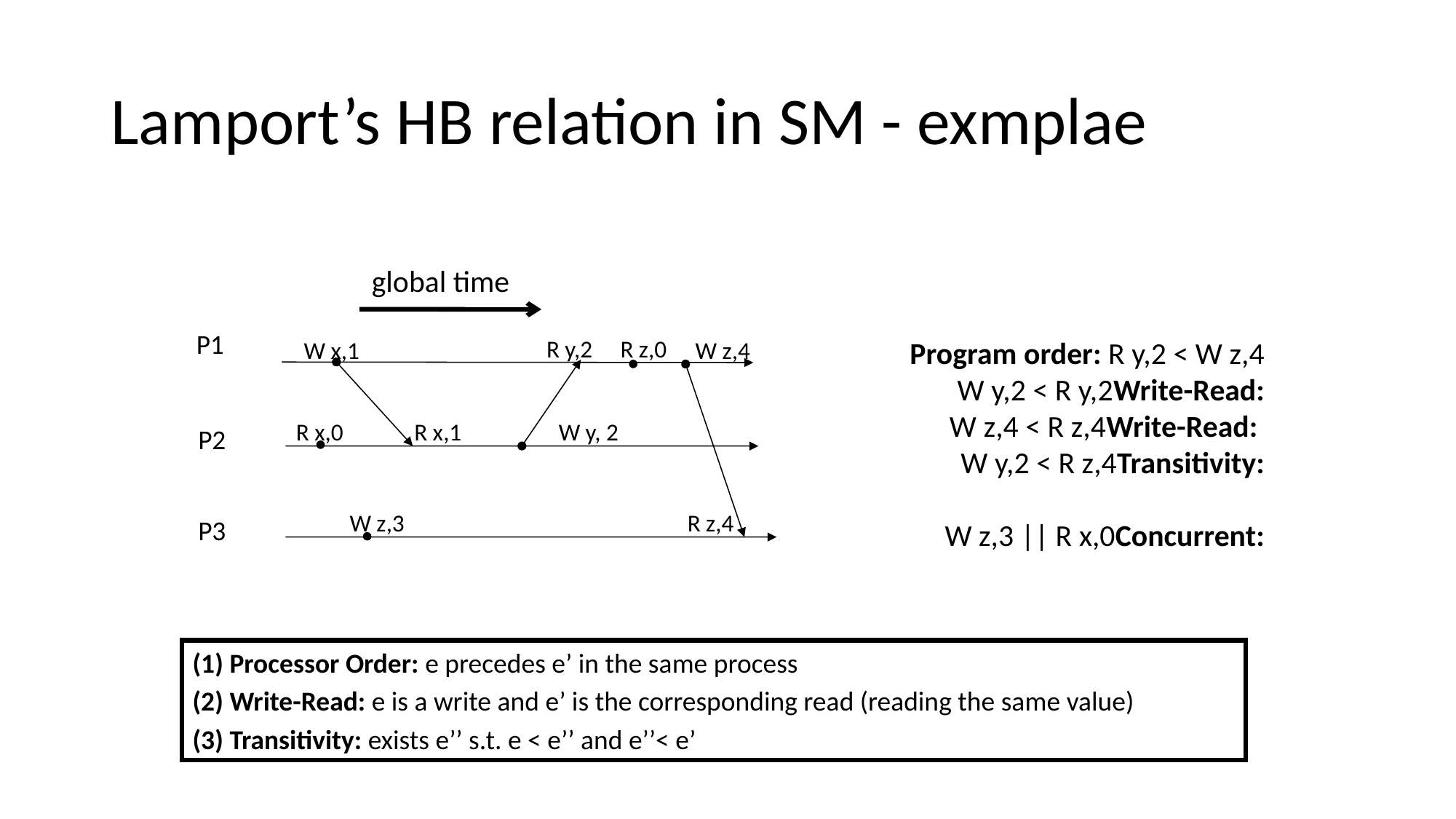

# Lamport’s HB relation in SM - exmplae
global time

P1
R z,0
R y,2
Program order: R y,2 < W z,4
Write-Read:	 W y,2 < R y,2
Write-Read: 	 W z,4 < R z,4
Transitivity:	 W y,2 < R z,4

Concurrent:	 W z,3 || R x,0
W x,1
W z,4

R x,0
R x,1
W y, 2
P2

W z,3
R z,4
P3

(1) Processor Order: e precedes e’ in the same process
(2) Write-Read: e is a write and e’ is the corresponding read (reading the same value)
(3) Transitivity: exists e’’ s.t. e < e’’ and e’’< e’